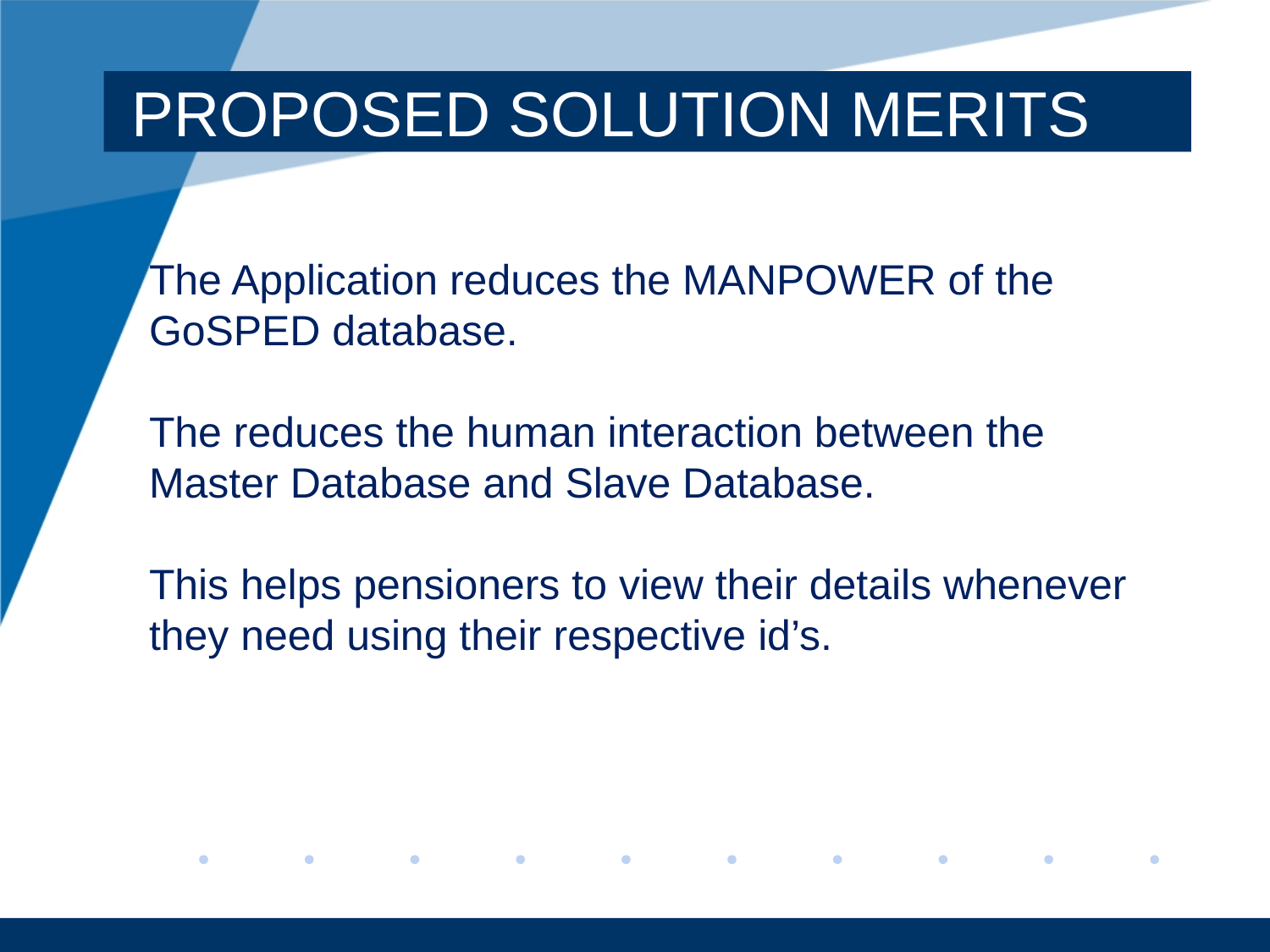

# PROPOSED SOLUTION MERITS
The Application reduces the MANPOWER of the GoSPED database.

The reduces the human interaction between the Master Database and Slave Database.

This helps pensioners to view their details whenever they need using their respective id’s.